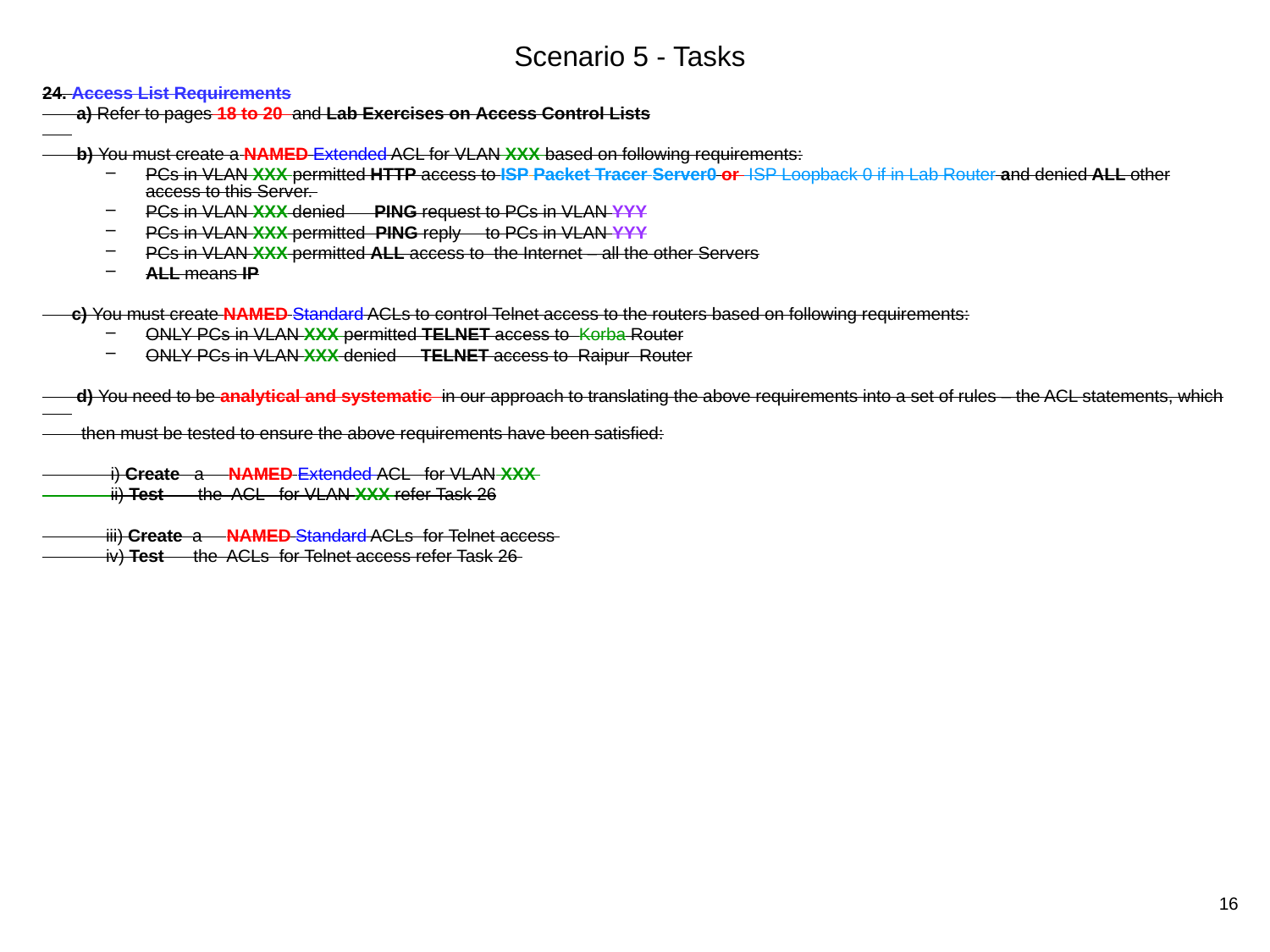

# Scenario 5 - Tasks
24. Access List Requirements
       a) Refer to pages 18 to 20  and Lab Exercises on Access Control Lists

       b) You must create a NAMED Extended ACL for VLAN XXX based on following requirements:
PCs in VLAN XXX permitted HTTP access to ISP Packet Tracer Server0 or  ISP Loopback 0 if in Lab Router and denied ALL other access to this Server.
PCs in VLAN XXX denied      PING request to PCs in VLAN YYY
PCs in VLAN XXX permitted  PING reply     to PCs in VLAN YYY
PCs in VLAN XXX permitted ALL access to  the Internet – all the other Servers
ALL means IP

      c) You must create NAMED Standard ACLs to control Telnet access to the routers based on following requirements:
ONLY PCs in VLAN XXX permitted TELNET access to  Korba Router
ONLY PCs in VLAN XXX denied     TELNET access to  Raipur  Router

       d) You need to be analytical and systematic  in our approach to translating the above requirements into a set of rules – the ACL statements, which
        then must be tested to ensure the above requirements have been satisfied:

              i) Create   a     NAMED Extended ACL   for VLAN XXX
              ii) Test       the  ACL   for VLAN XXX refer Task 26

             iii) Create  a     NAMED Standard ACLs  for Telnet access
             iv) Test      the  ACLs  for Telnet access refer Task 26

16